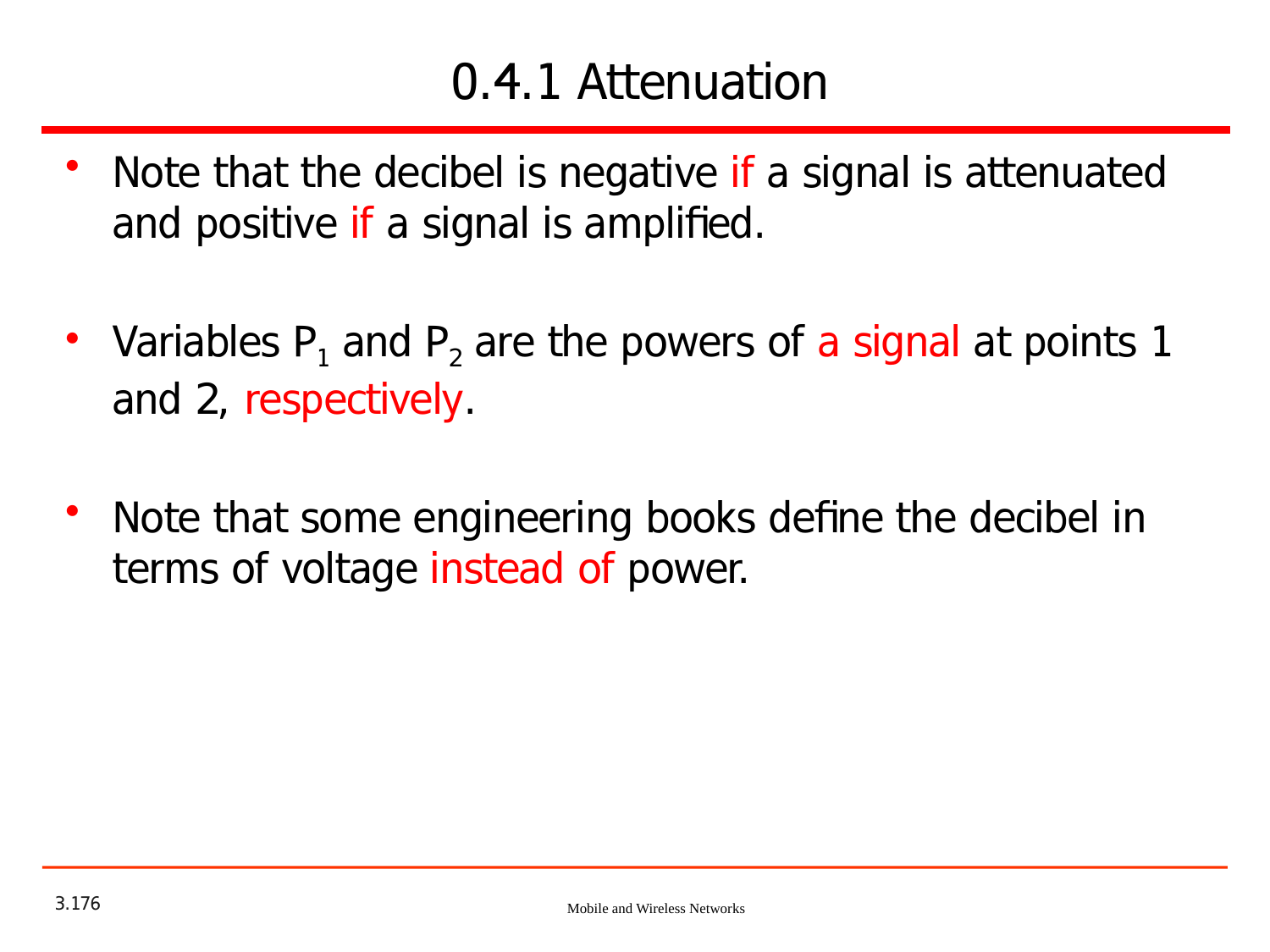

# 0.4.1 Attenuation
Note that the decibel is negative if a signal is attenuated and positive if a signal is amplified.

Variables P1 and P2 are the powers of a signal at points 1 and 2, respectively.

Note that some engineering books define the decibel in terms of voltage instead of power.

3.176
Mobile and Wireless Networks